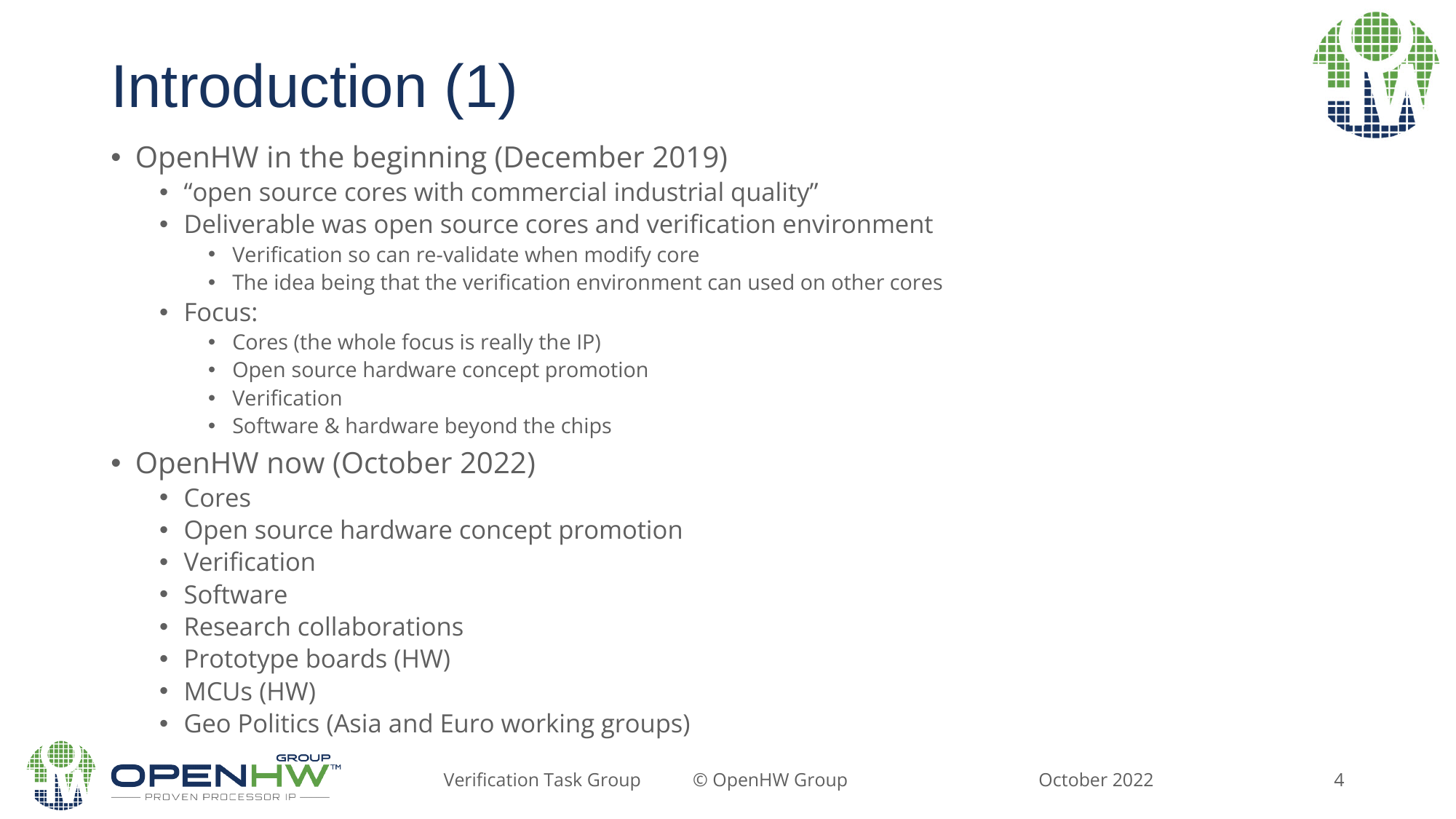

# Introduction (1)
OpenHW in the beginning (December 2019)
“open source cores with commercial industrial quality”
Deliverable was open source cores and verification environment
Verification so can re-validate when modify core
The idea being that the verification environment can used on other cores
Focus:
Cores (the whole focus is really the IP)
Open source hardware concept promotion
Verification
Software & hardware beyond the chips
OpenHW now (October 2022)
Cores
Open source hardware concept promotion
Verification
Software
Research collaborations
Prototype boards (HW)
MCUs (HW)
Geo Politics (Asia and Euro working groups)
October 2022
Verification Task Group           © OpenHW Group
4